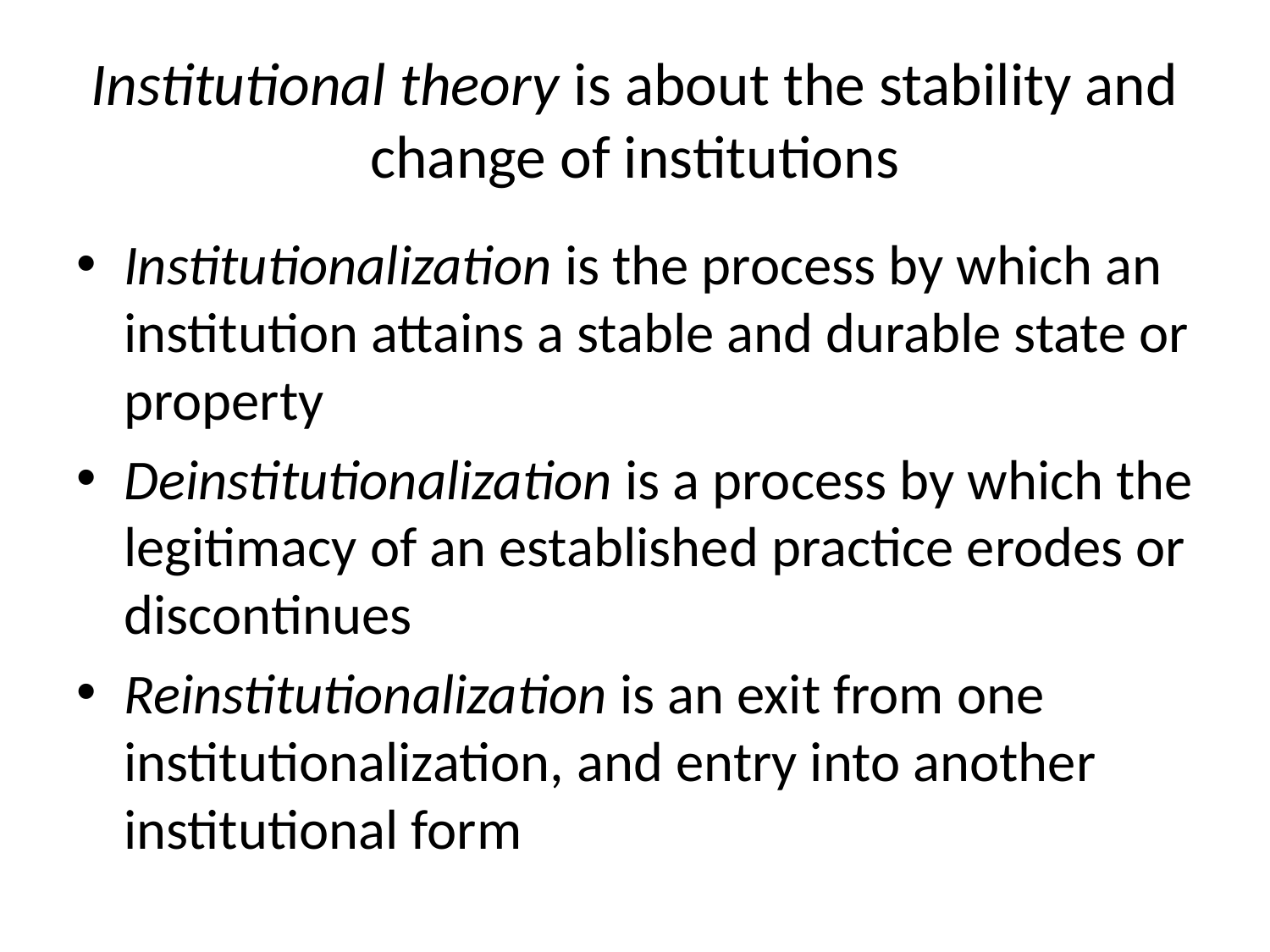

# Institutional theory is about the stability and change of institutions
Institutionalization is the process by which an institution attains a stable and durable state or property
Deinstitutionalization is a process by which the legitimacy of an established practice erodes or discontinues
Reinstitutionalization is an exit from one institutionalization, and entry into another institutional form